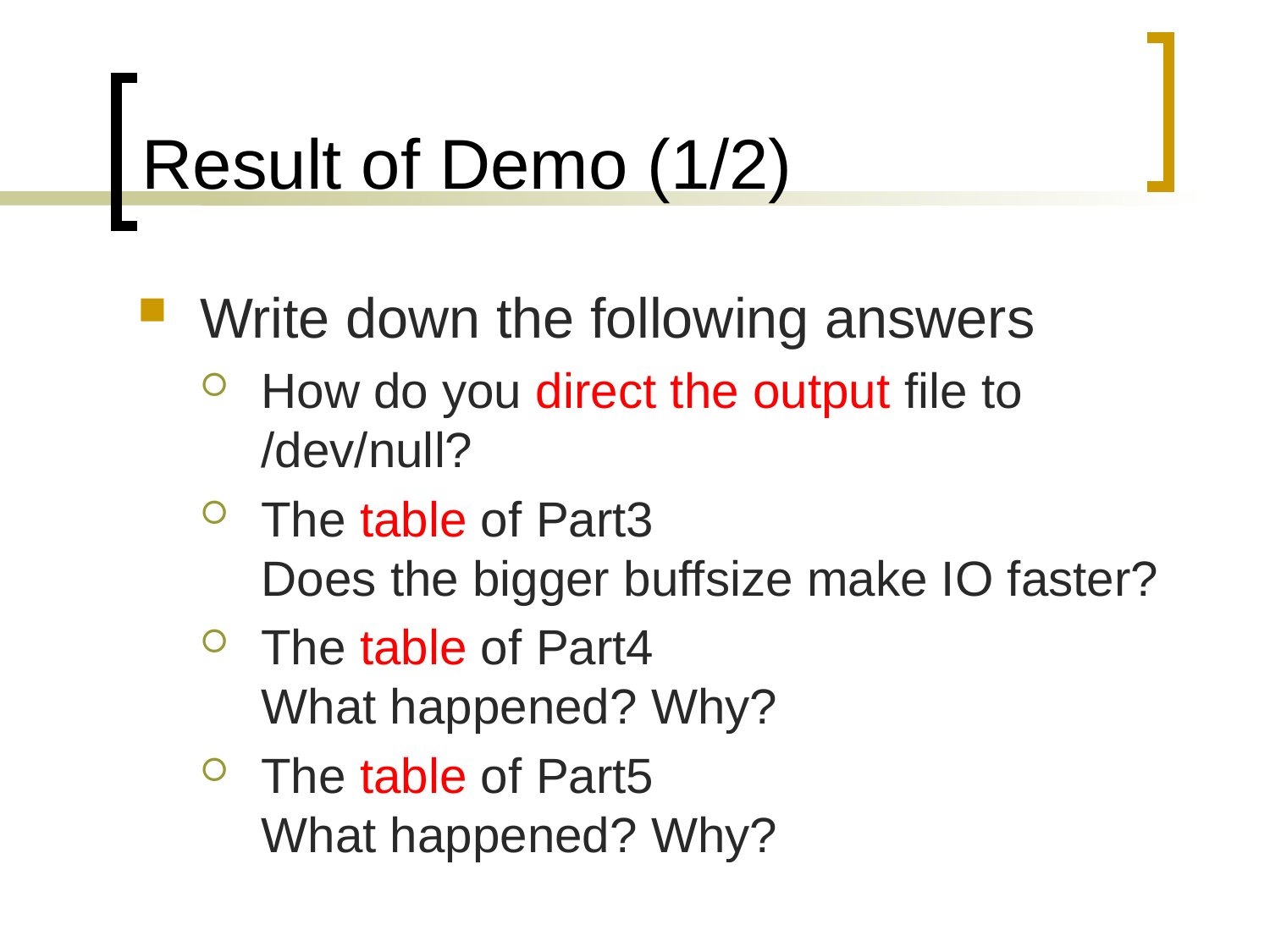

# Result of Demo (1/2)
Write down the following answers
How do you direct the output file to /dev/null?
The table of Part3
Does the bigger buffsize make IO faster?
The table of Part4
What happened? Why?
The table of Part5
What happened? Why?